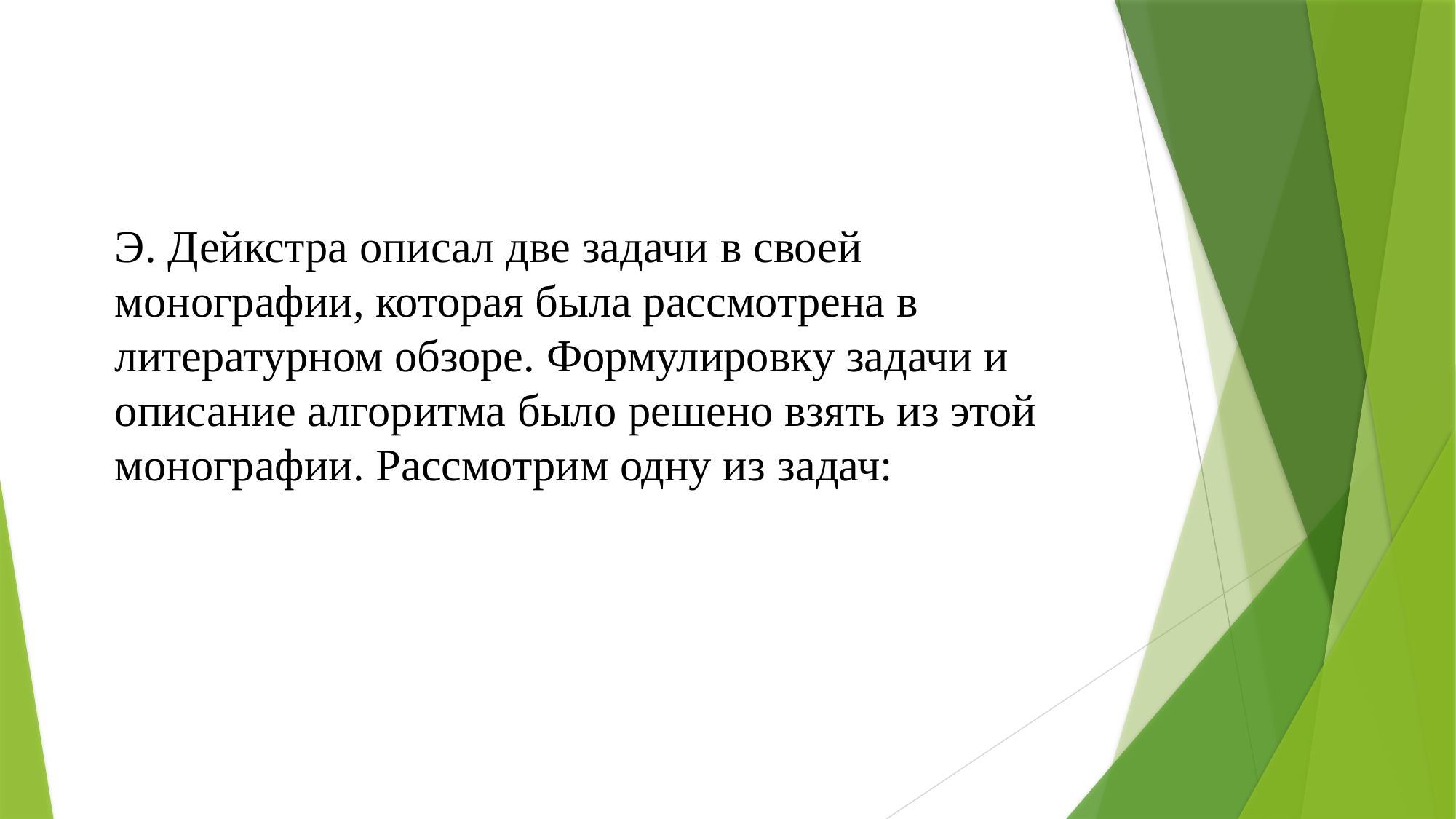

# Э. Дейкстра описал две задачи в своей монографии, которая была рассмотрена в литературном обзоре. Формулировку задачи и описание алгоритма было решено взять из этой монографии. Рассмотрим одну из задач: